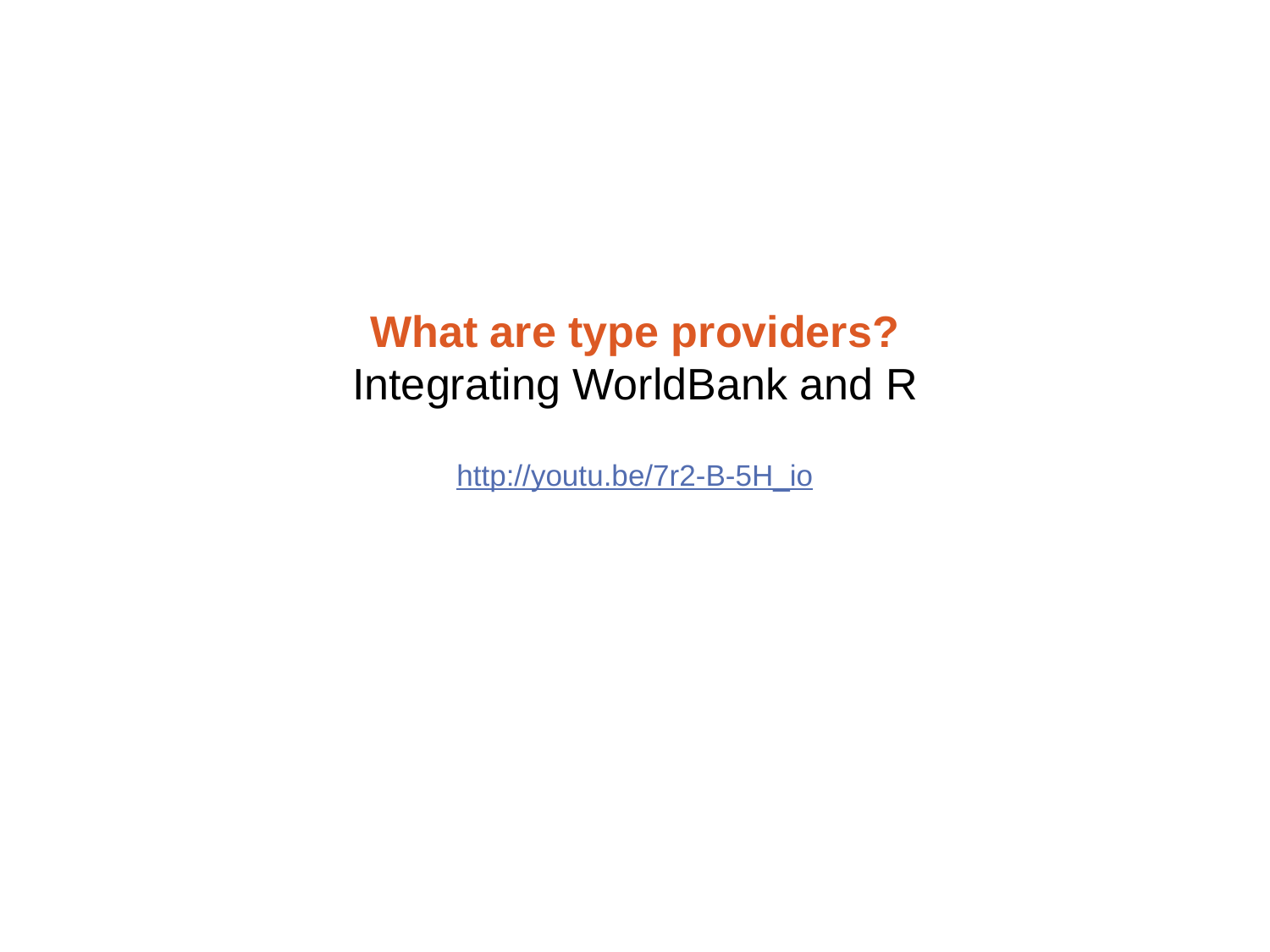

# What are type providers? Integrating WorldBank and R http://youtu.be/7r2-B-5H_io